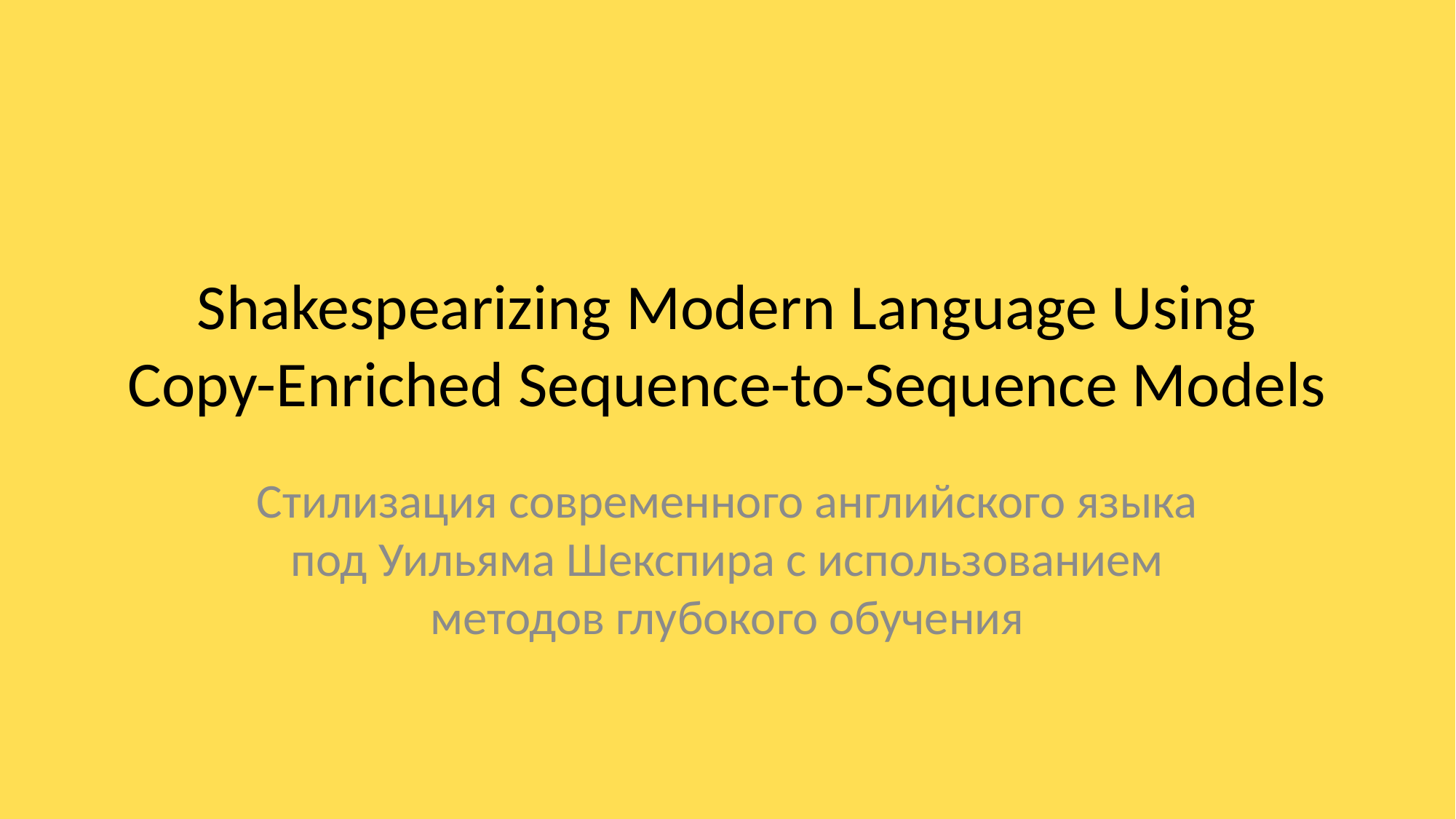

# Shakespearizing Modern Language Using Copy-Enriched Sequence-to-Sequence Models
Стилизация современного английского языка под Уильяма Шекспира с использованием методов глубокого обучения